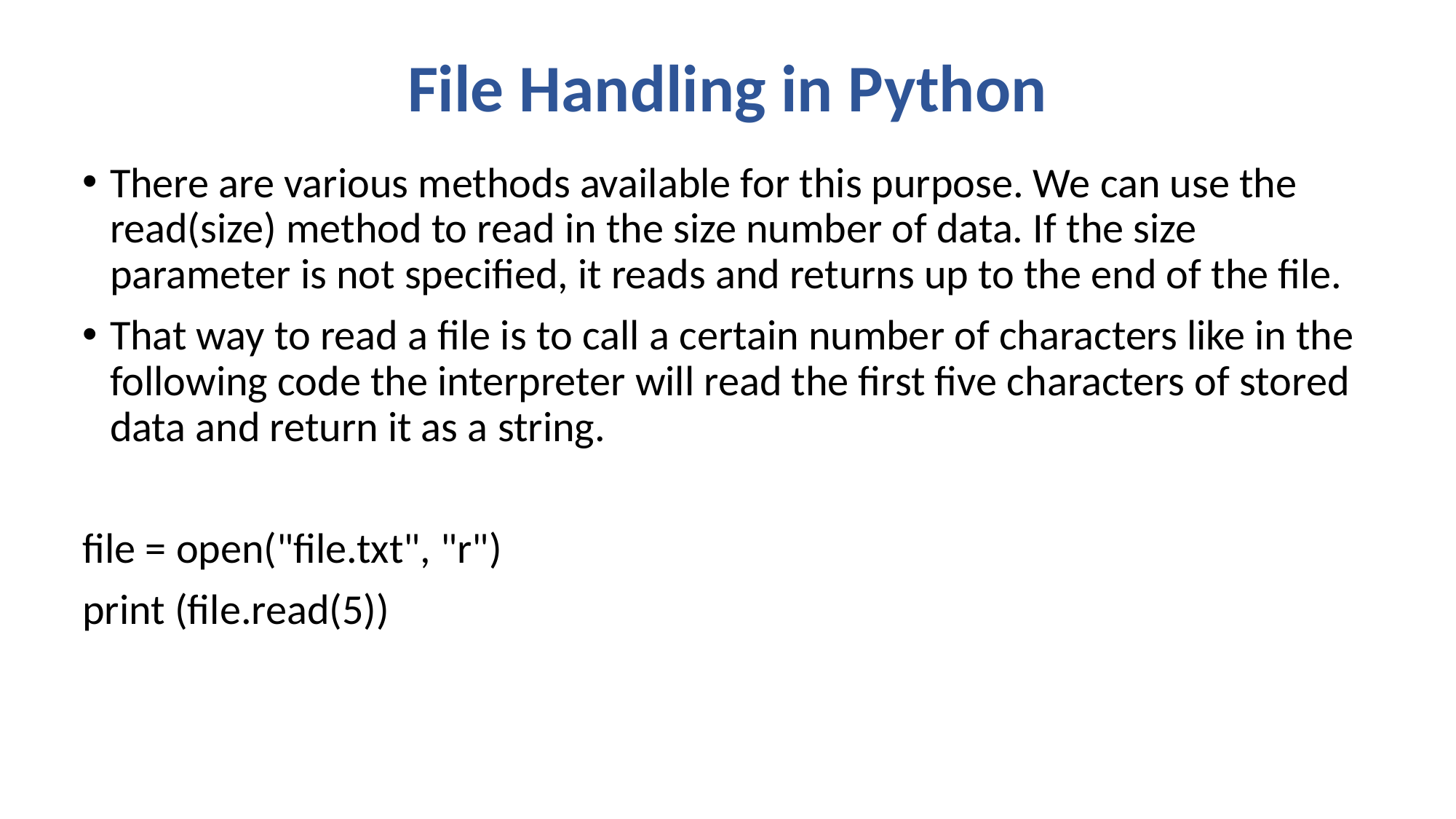

# File Handling in Python
There are various methods available for this purpose. We can use the read(size) method to read in the size number of data. If the size parameter is not specified, it reads and returns up to the end of the file.
That way to read a file is to call a certain number of characters like in the following code the interpreter will read the first five characters of stored data and return it as a string.

file = open("file.txt", "r")
print (file.read(5))